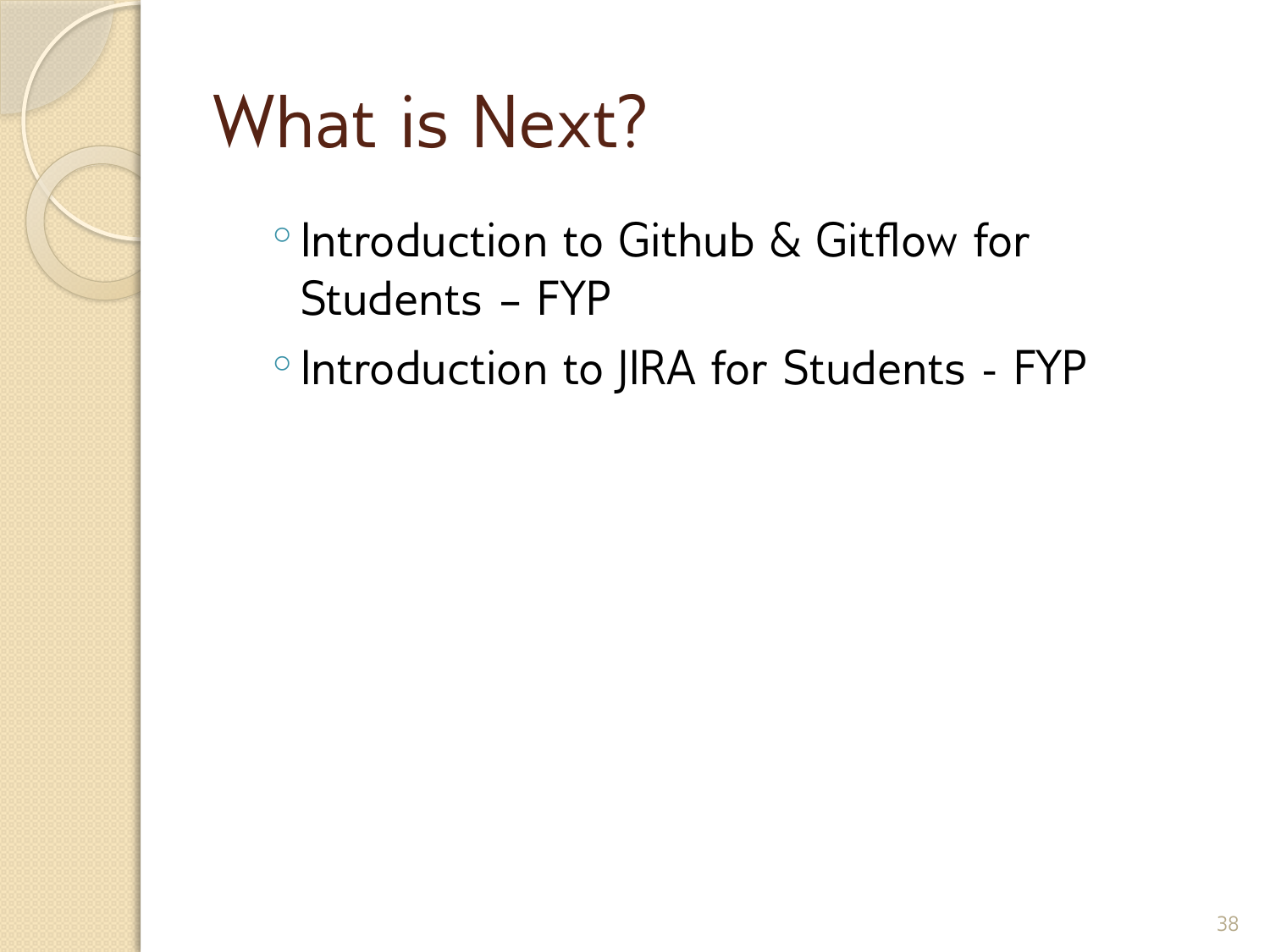

# What is Next?
Introduction to Github & Gitflow for Students – FYP
Introduction to JIRA for Students - FYP
38